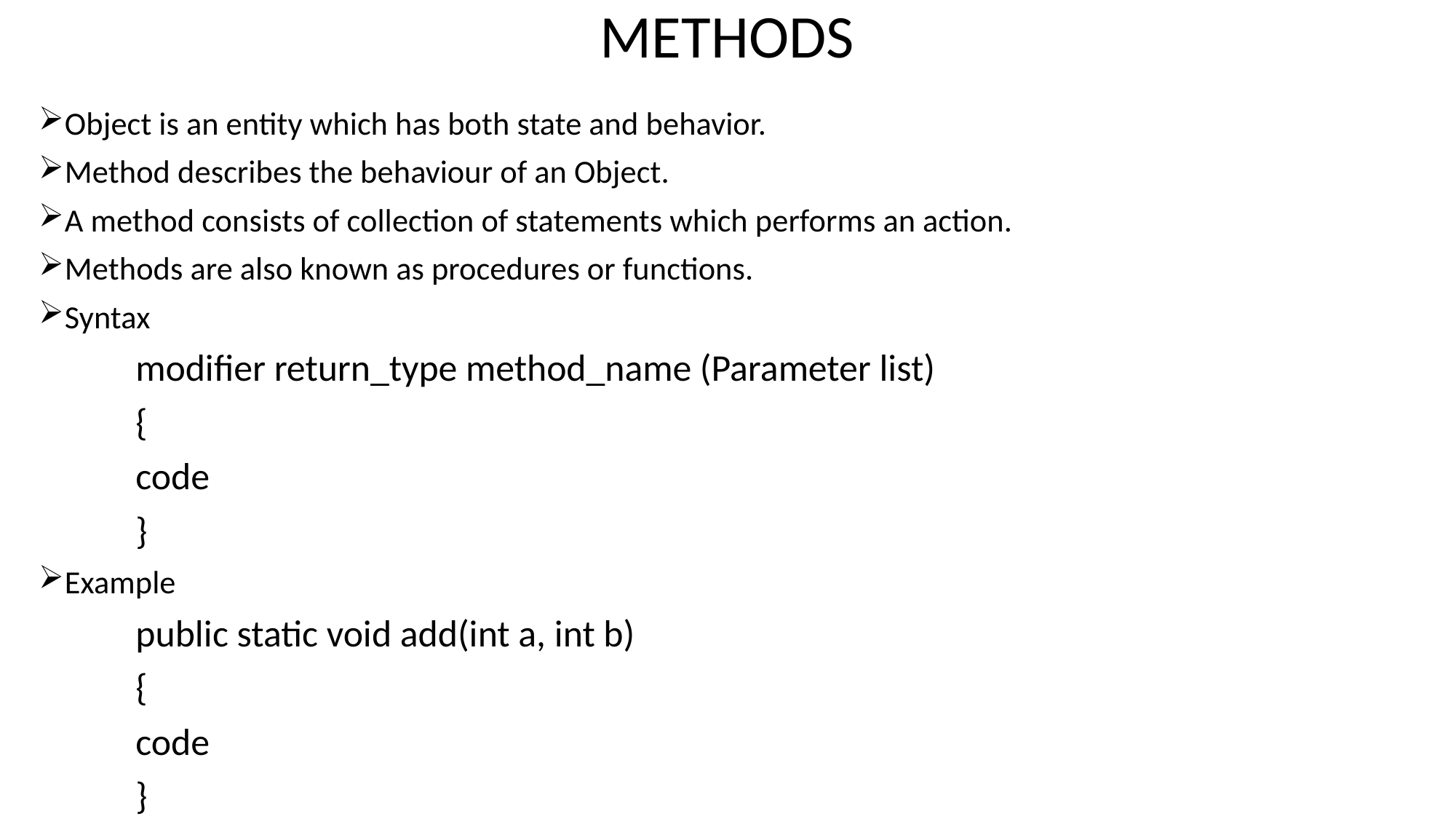

# METHODS
Object is an entity which has both state and behavior.
Method describes the behaviour of an Object.
A method consists of collection of statements which performs an action.
Methods are also known as procedures or functions.
Syntax
		modifier return_type method_name (Parameter list)
		{
			code
		}
Example
		public static void add(int a, int b)
		{
			code
		}